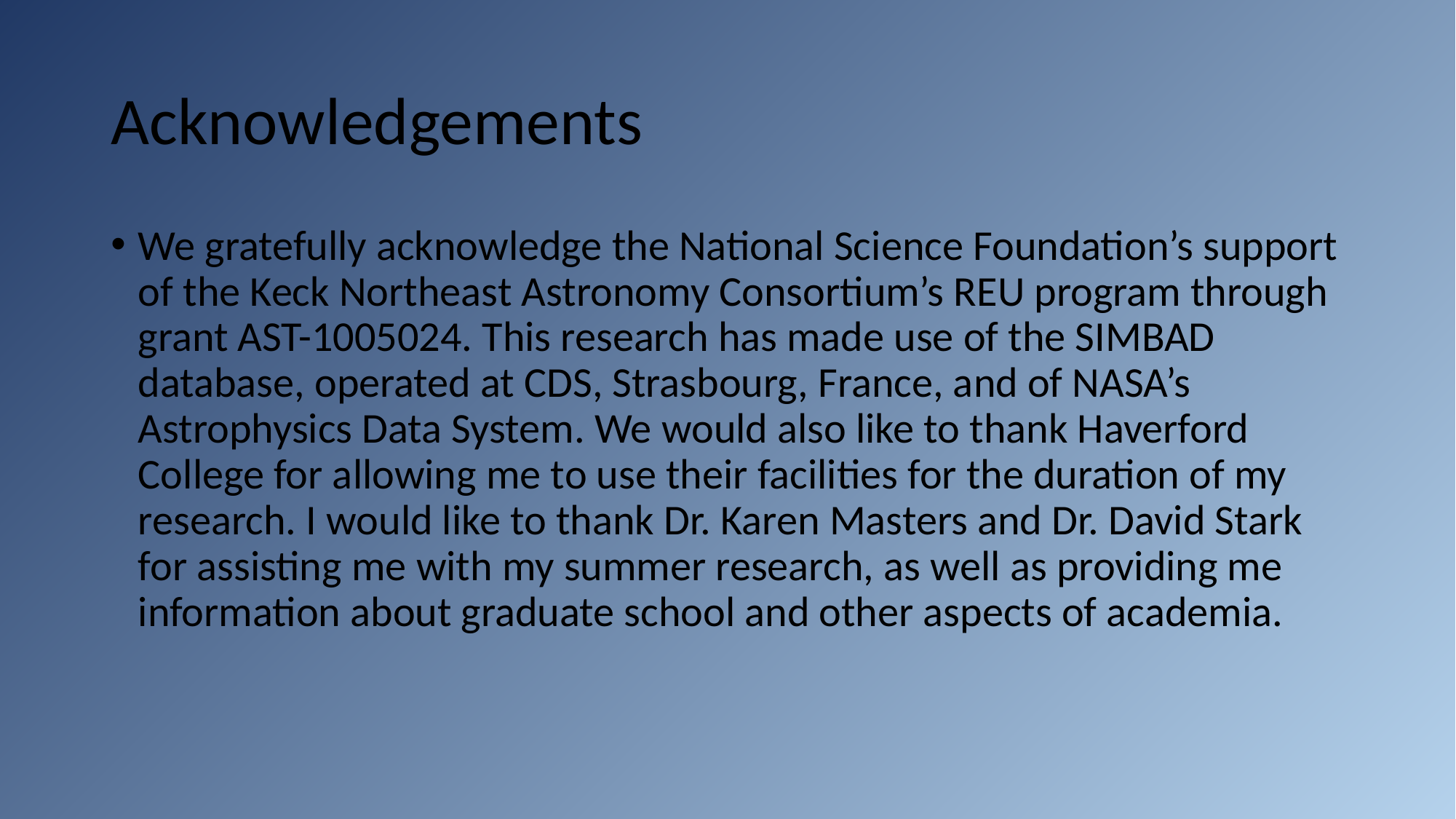

# Acknowledgements
We gratefully acknowledge the National Science Foundation’s support of the Keck Northeast Astronomy Consortium’s REU program through grant AST-1005024. This research has made use of the SIMBAD database, operated at CDS, Strasbourg, France, and of NASA’s Astrophysics Data System. We would also like to thank Haverford College for allowing me to use their facilities for the duration of my research. I would like to thank Dr. Karen Masters and Dr. David Stark for assisting me with my summer research, as well as providing me information about graduate school and other aspects of academia.